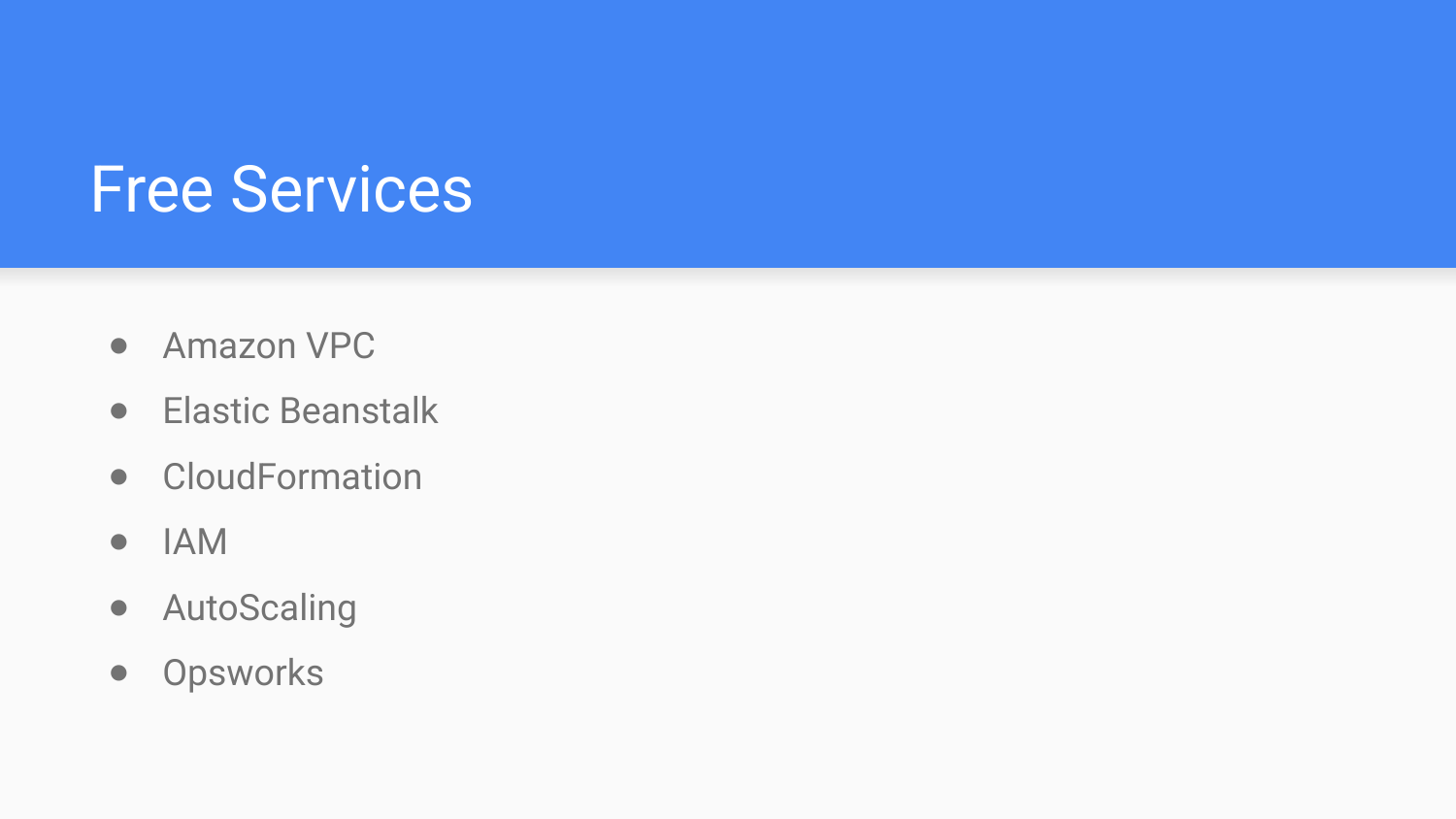

# Free Services
Amazon VPC
Elastic Beanstalk
CloudFormation
IAM
AutoScaling
Opsworks